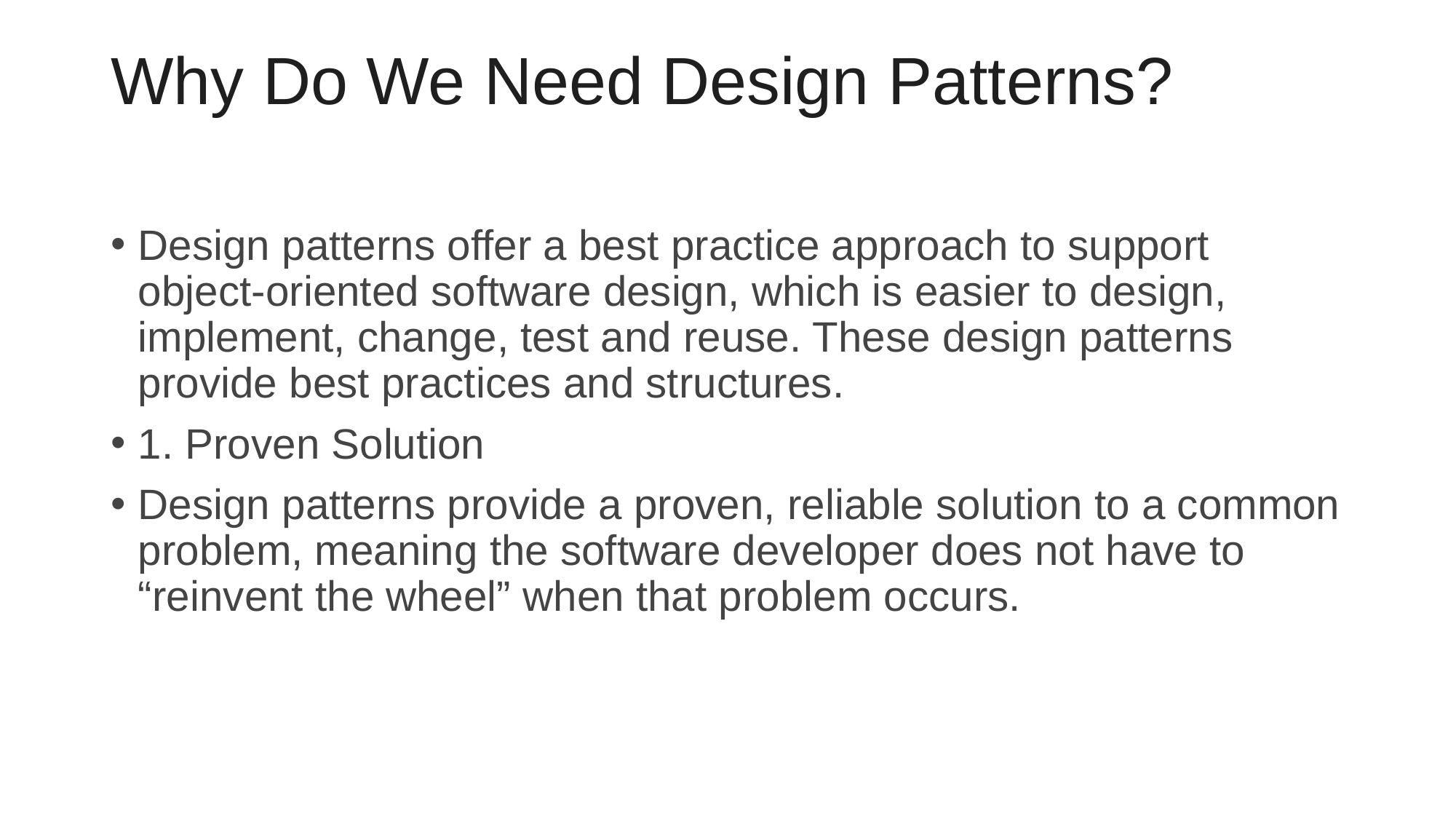

# Why Do We Need Design Patterns?
Design patterns offer a best practice approach to support object-oriented software design, which is easier to design, implement, change, test and reuse. These design patterns provide best practices and structures.
1. Proven Solution
Design patterns provide a proven, reliable solution to a common problem, meaning the software developer does not have to “reinvent the wheel” when that problem occurs.